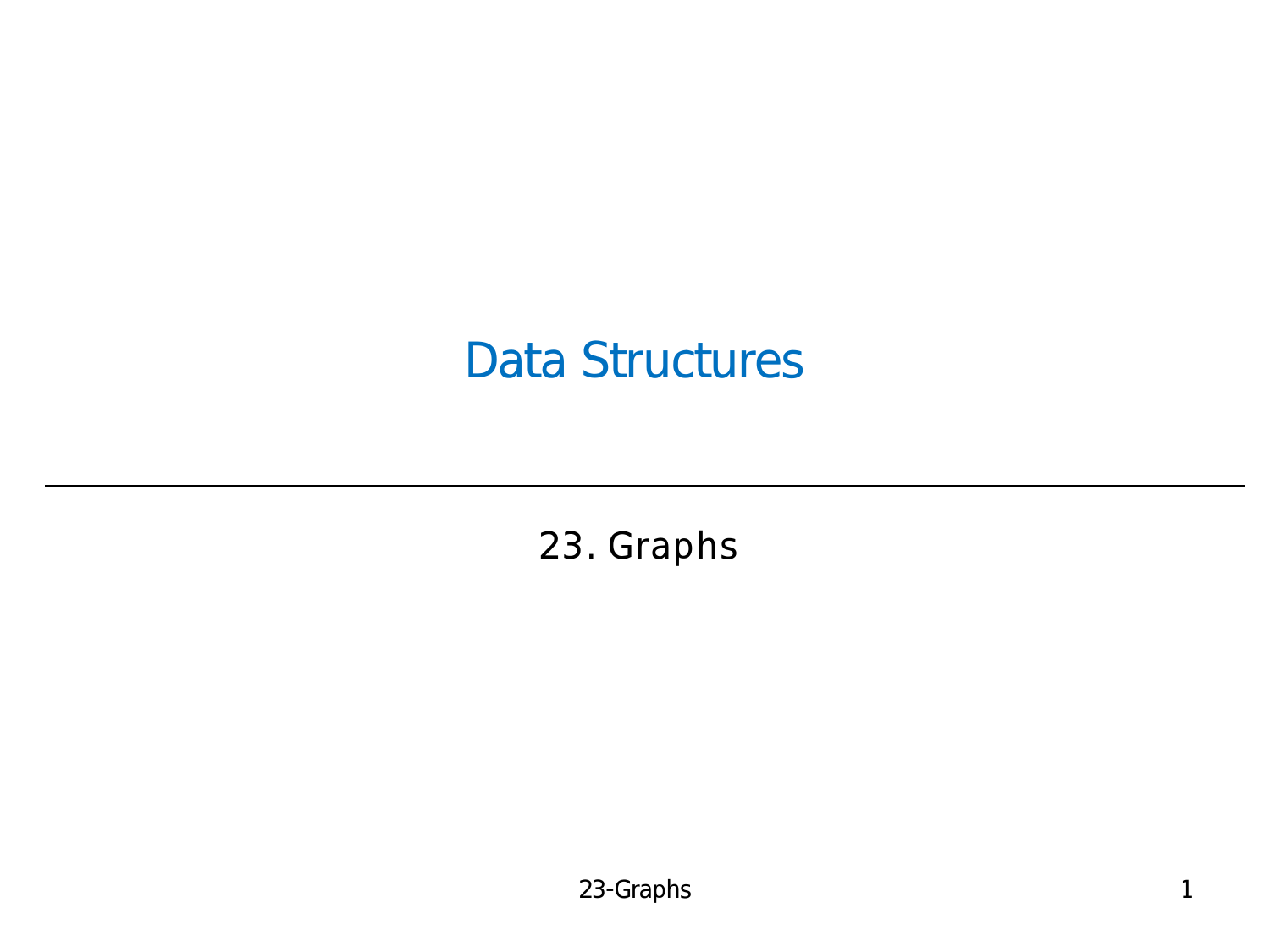

# Data Structures
23. Graphs
23-Graphs
1